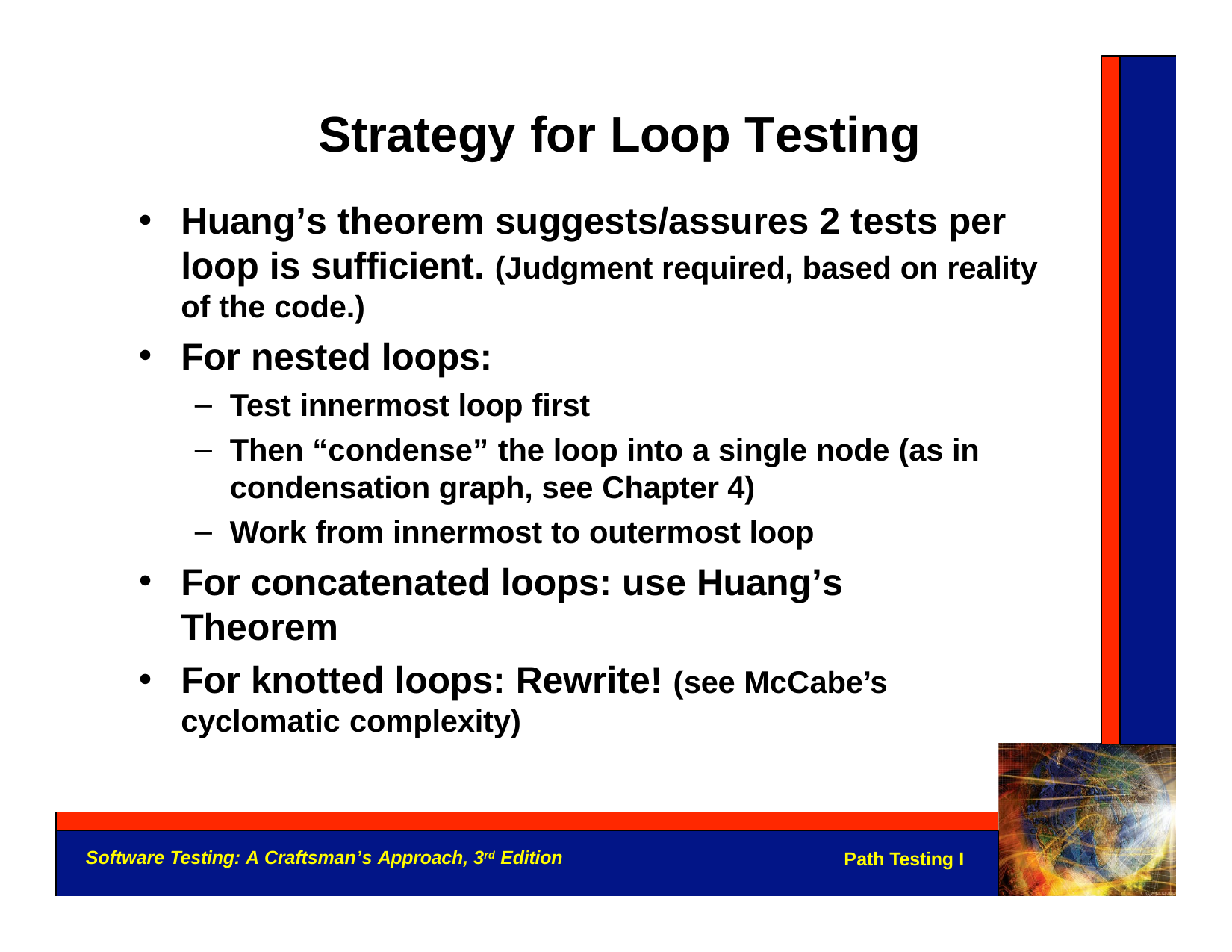

# Strategy for Loop Testing
Huang’s theorem suggests/assures 2 tests per loop is sufficient. (Judgment required, based on reality of the code.)
For nested loops:
Test innermost loop first
Then “condense” the loop into a single node (as in condensation graph, see Chapter 4)
Work from innermost to outermost loop
For concatenated loops: use Huang’s Theorem
For knotted loops: Rewrite! (see McCabe’s cyclomatic complexity)
Software Testing: A Craftsman’s Approach, 3rd  Edition
Path Testing I